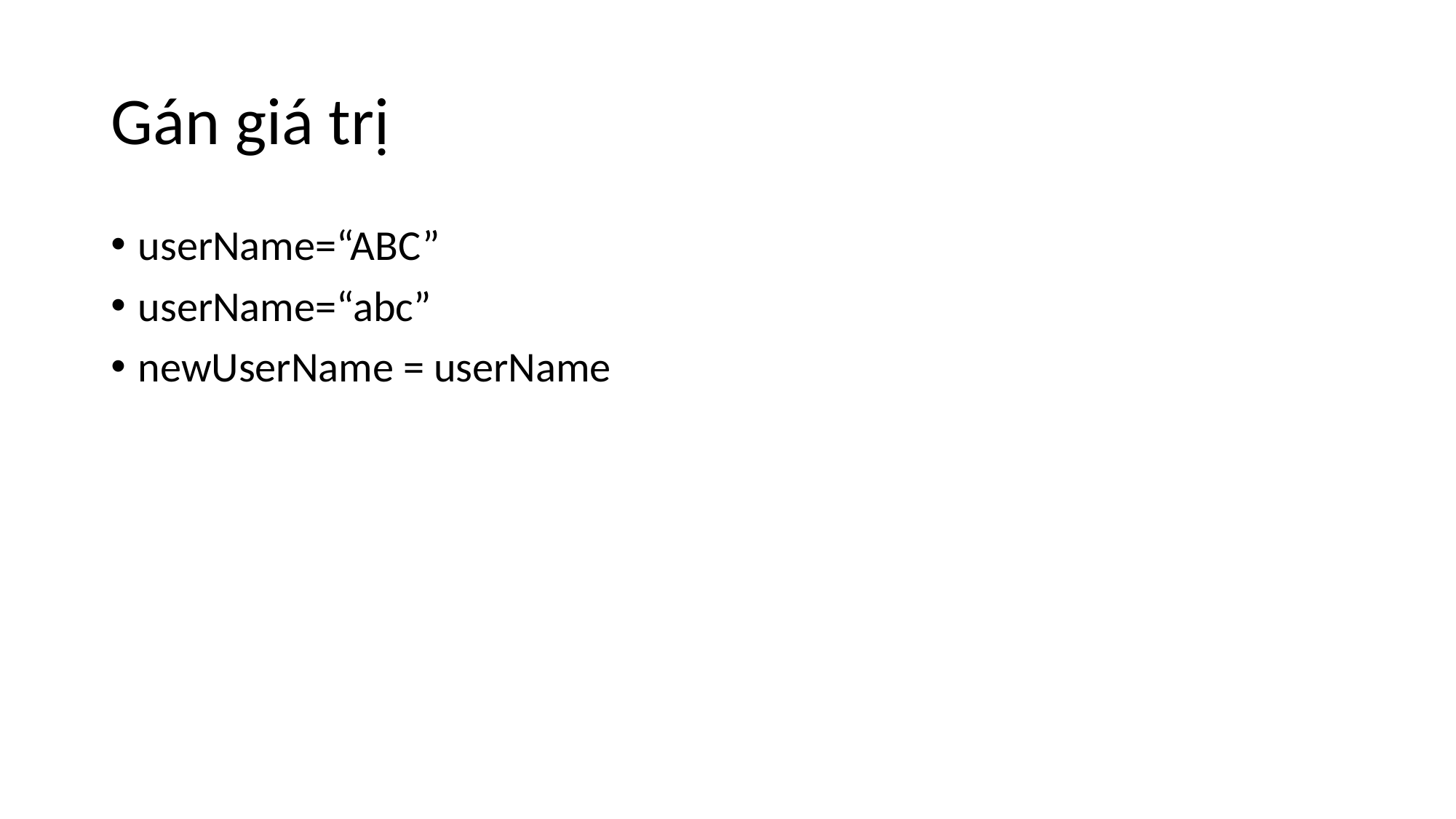

# Gán giá trị
userName=“ABC”
userName=“abc”
newUserName = userName